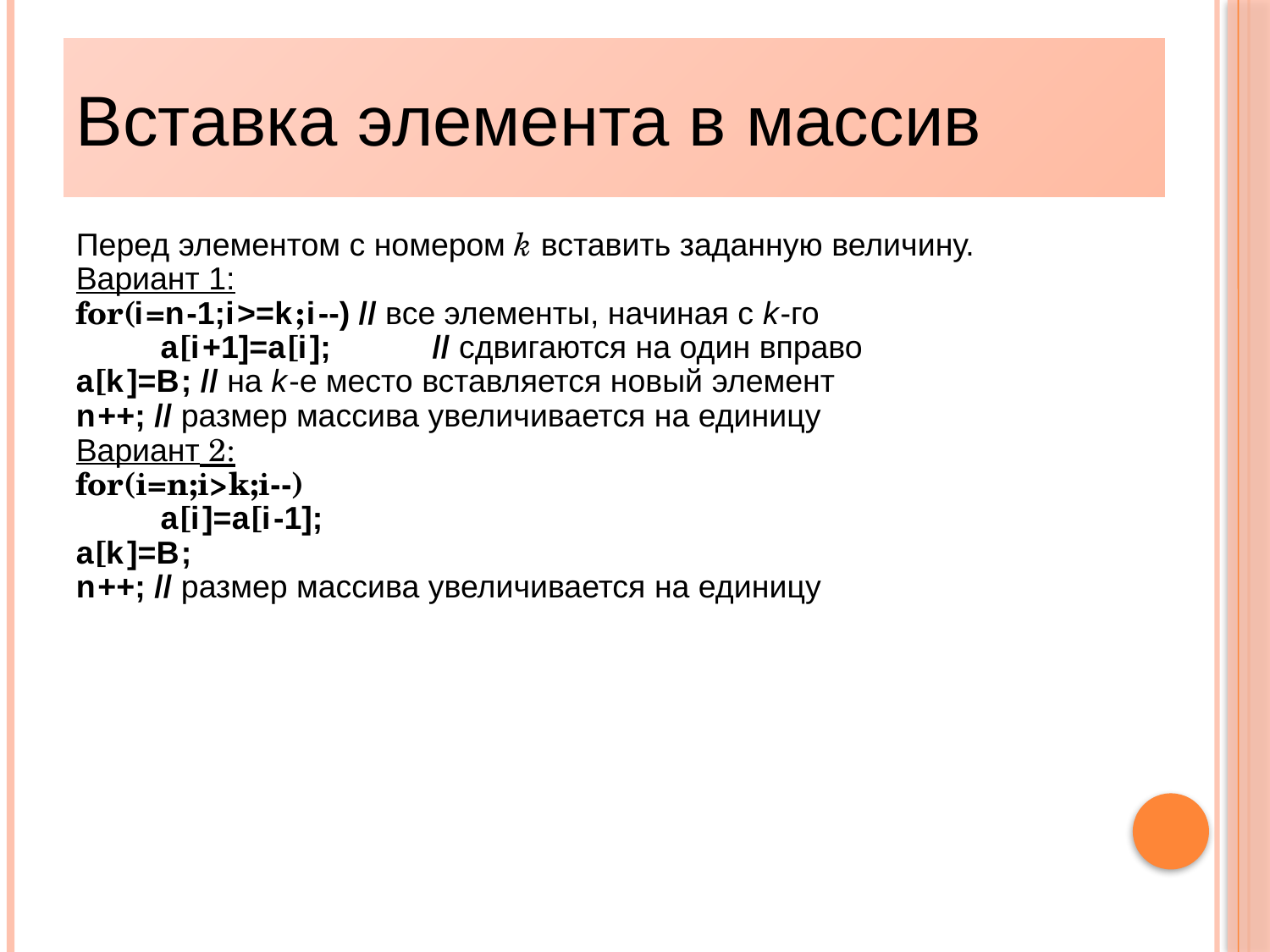

# Вставка элемента в массив
Перед элементом с номером k вставить заданную величину.
Вариант 1:
for(i=n-1;i>=k;i--) // все элементы, начиная с k-го
	a[i+1]=a[i];	  // сдвигаются на один вправо
a[k]=B; // на k-е место вставляется новый элемент
n++; // размер массива увеличивается на единицу
Вариант 2:
for(i=n;i>k;i--)
	a[i]=a[i-1];
a[k]=B;
n++; // размер массива увеличивается на единицу